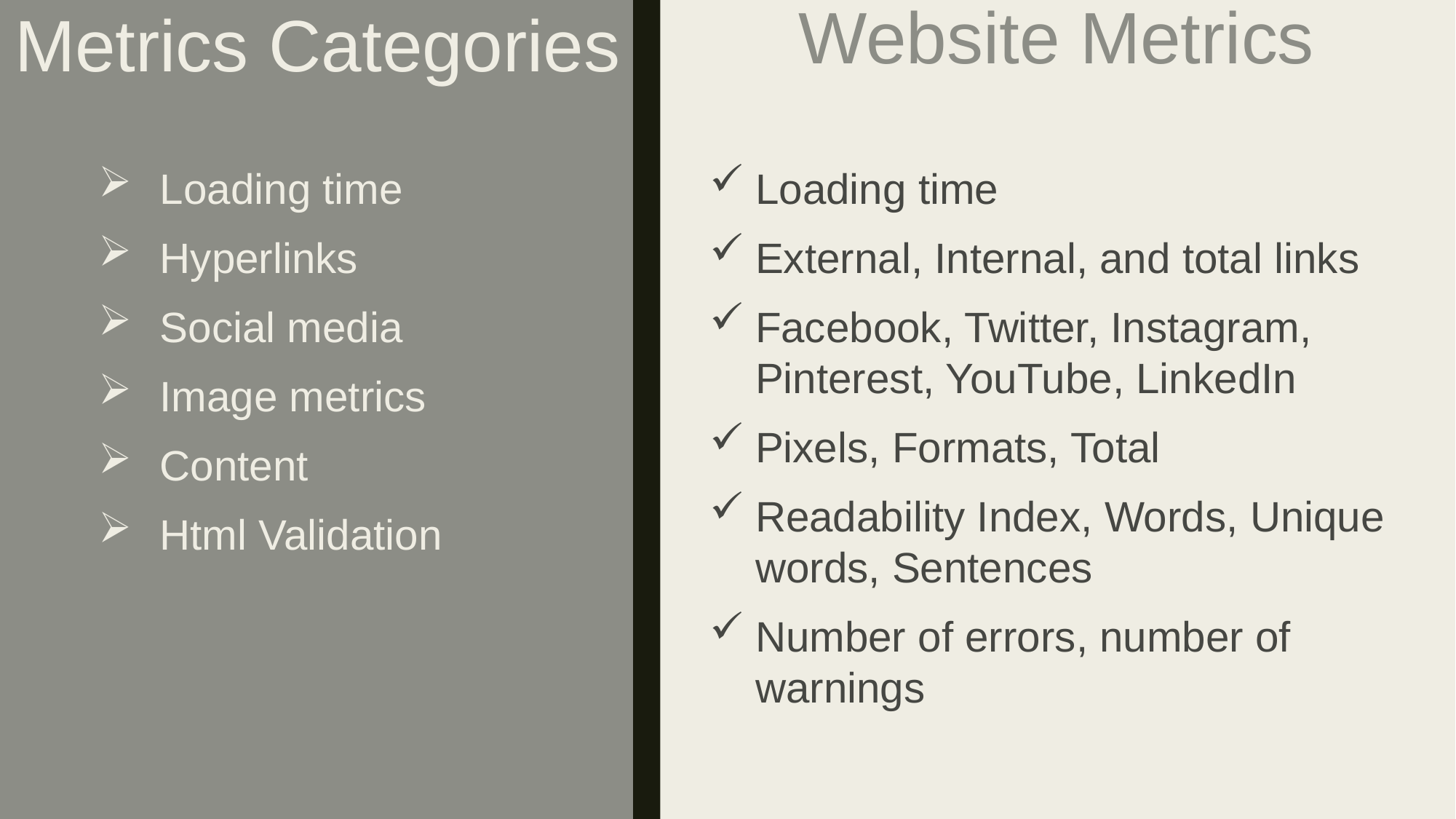

Website Metrics
# Metrics Categories
Loading time
Hyperlinks
Social media
Image metrics
Content
Html Validation
Loading time
External, Internal, and total links
Facebook, Twitter, Instagram, Pinterest, YouTube, LinkedIn
Pixels, Formats, Total
Readability Index, Words, Unique words, Sentences
Number of errors, number of warnings